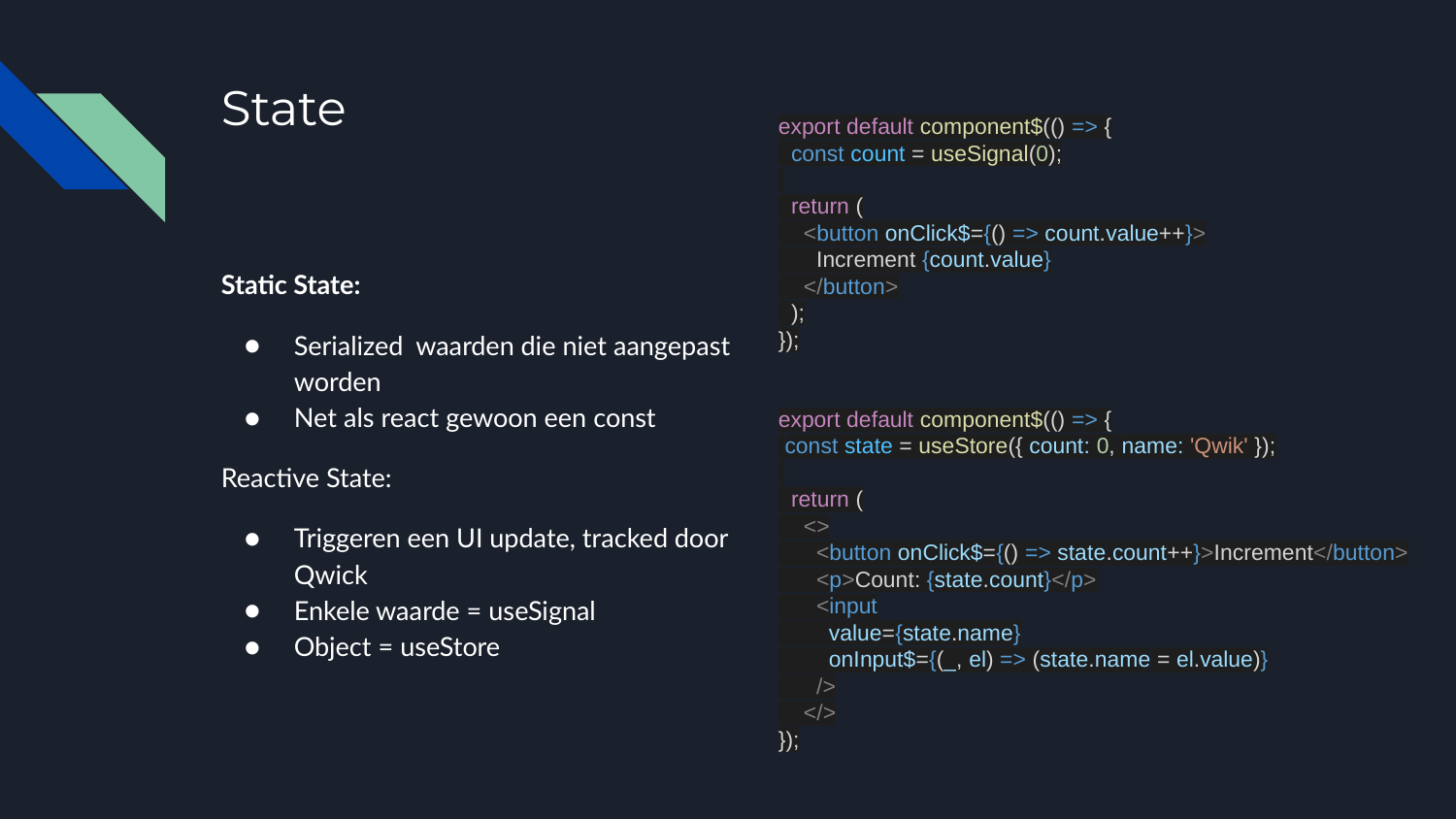

# State
export default component$(() => {
  const count = useSignal(0);

  return (
    <button onClick$={() => count.value++}>
      Increment {count.value}
    </button>
  );
});

export default component$(() => {
 const state = useStore({ count: 0, name: 'Qwik' });

  return (
    <>
      <button onClick$={() => state.count++}>Increment</button>
      <p>Count: {state.count}</p>
      <input
        value={state.name}
        onInput$={(_, el) => (state.name = el.value)}
      />
    </>
});

Static State:
Serialized  waarden die niet aangepast worden
Net als react gewoon een const
Reactive State:
Triggeren een UI update, tracked door Qwick
Enkele waarde = useSignal
Object = useStore